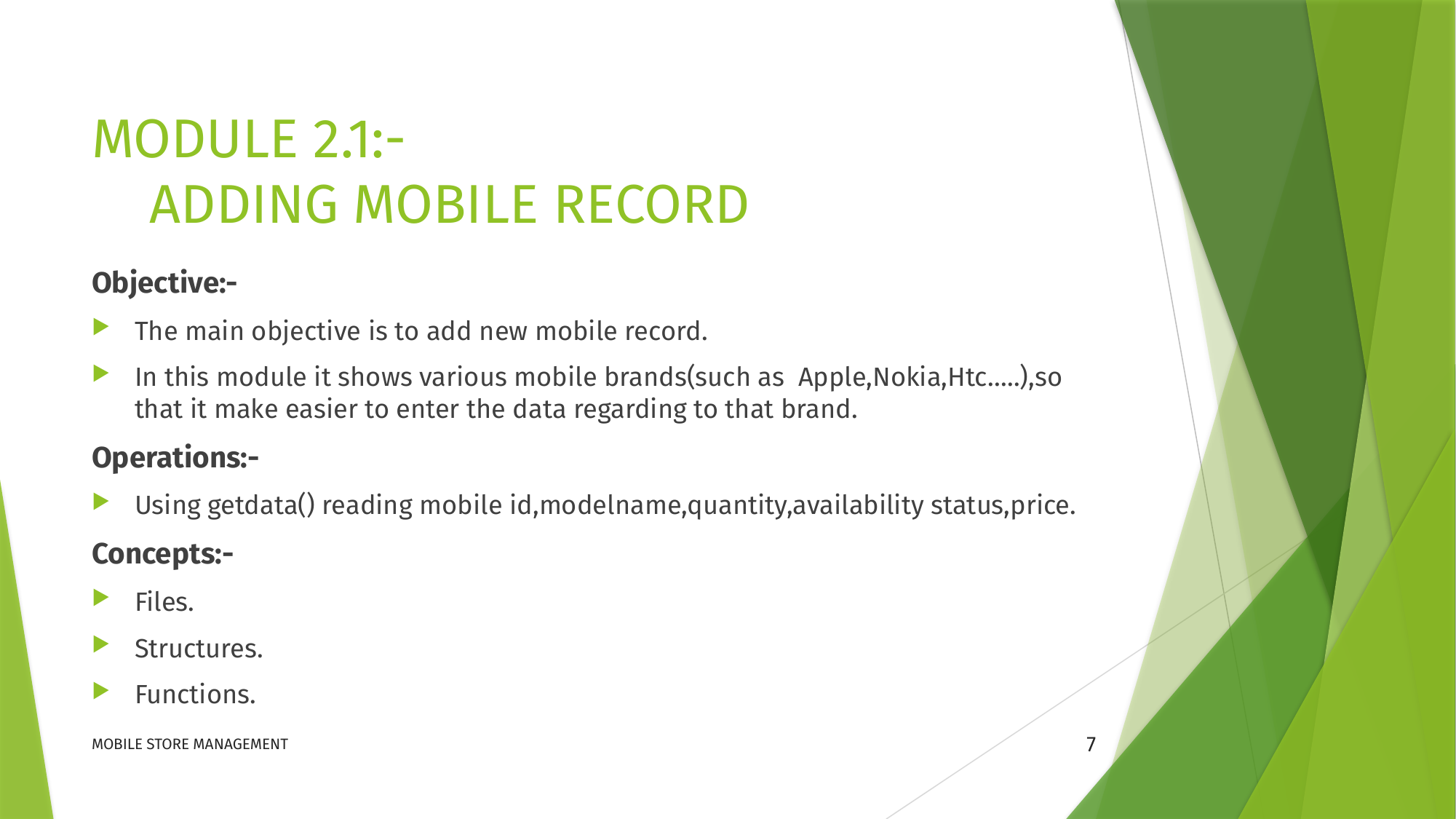

# MODULE 2.1:- ADDING MOBILE RECORD
Objective:-
The main objective is to add new mobile record.
In this module it shows various mobile brands(such as  Apple,Nokia,Htc…..),so that it make easier to enter the data regarding to that brand.
Operations:-
Using getdata() reading mobile id,modelname,quantity,availability status,price.
Concepts:-
Files.
Structures.
Functions.

MOBILE STORE MANAGEMENT
7